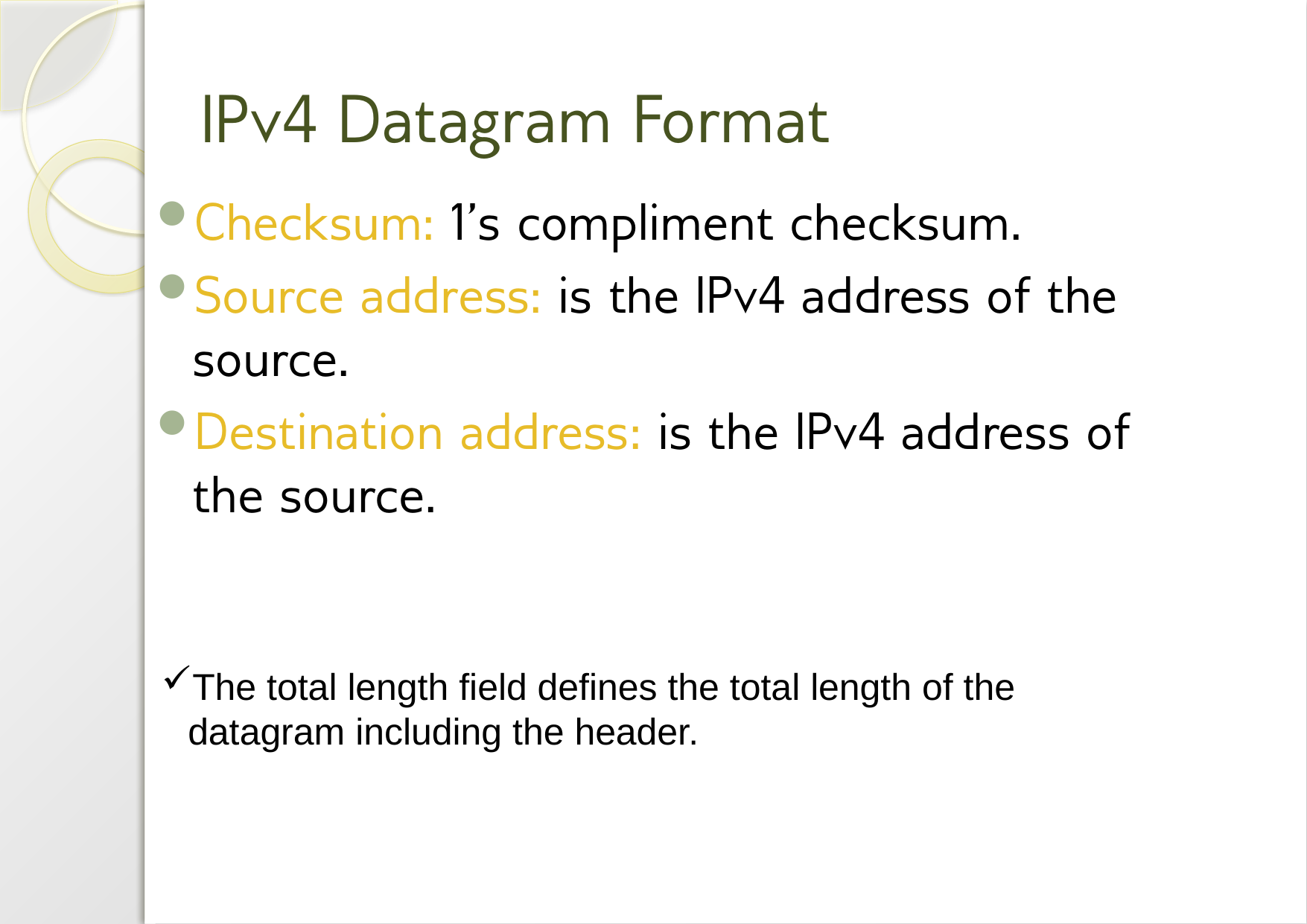

# IPv4 Datagram Format
Checksum: 1’s compliment checksum.
Source address: is the IPv4 address of the source.
Destination address: is the IPv4 address of the source.
The total length field defines the total length of the datagram including the header.